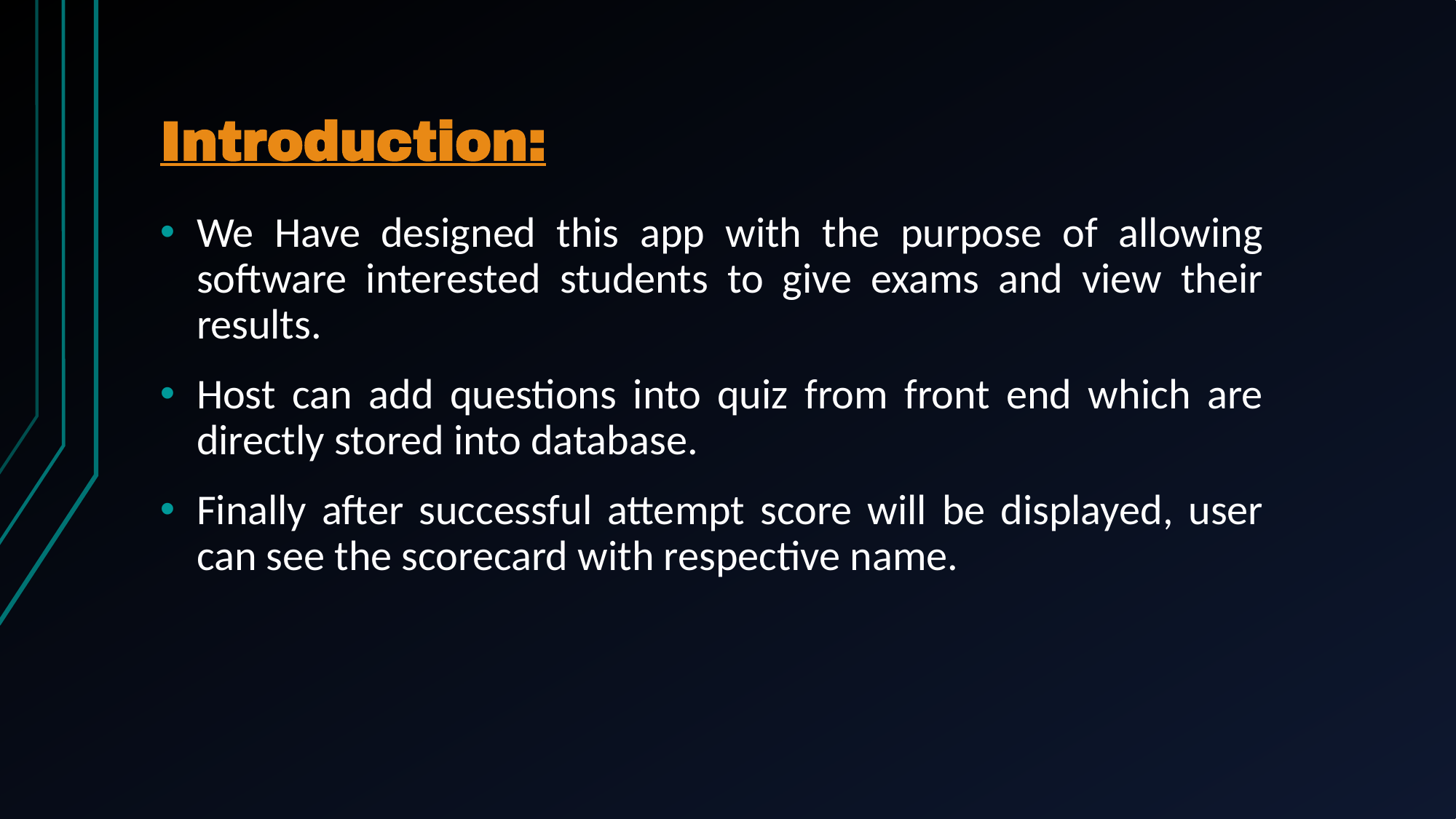

# Introduction:
We Have designed this app with the purpose of allowing software interested students to give exams and view their results.
Host can add questions into quiz from front end which are directly stored into database.
Finally after successful attempt score will be displayed, user can see the scorecard with respective name.